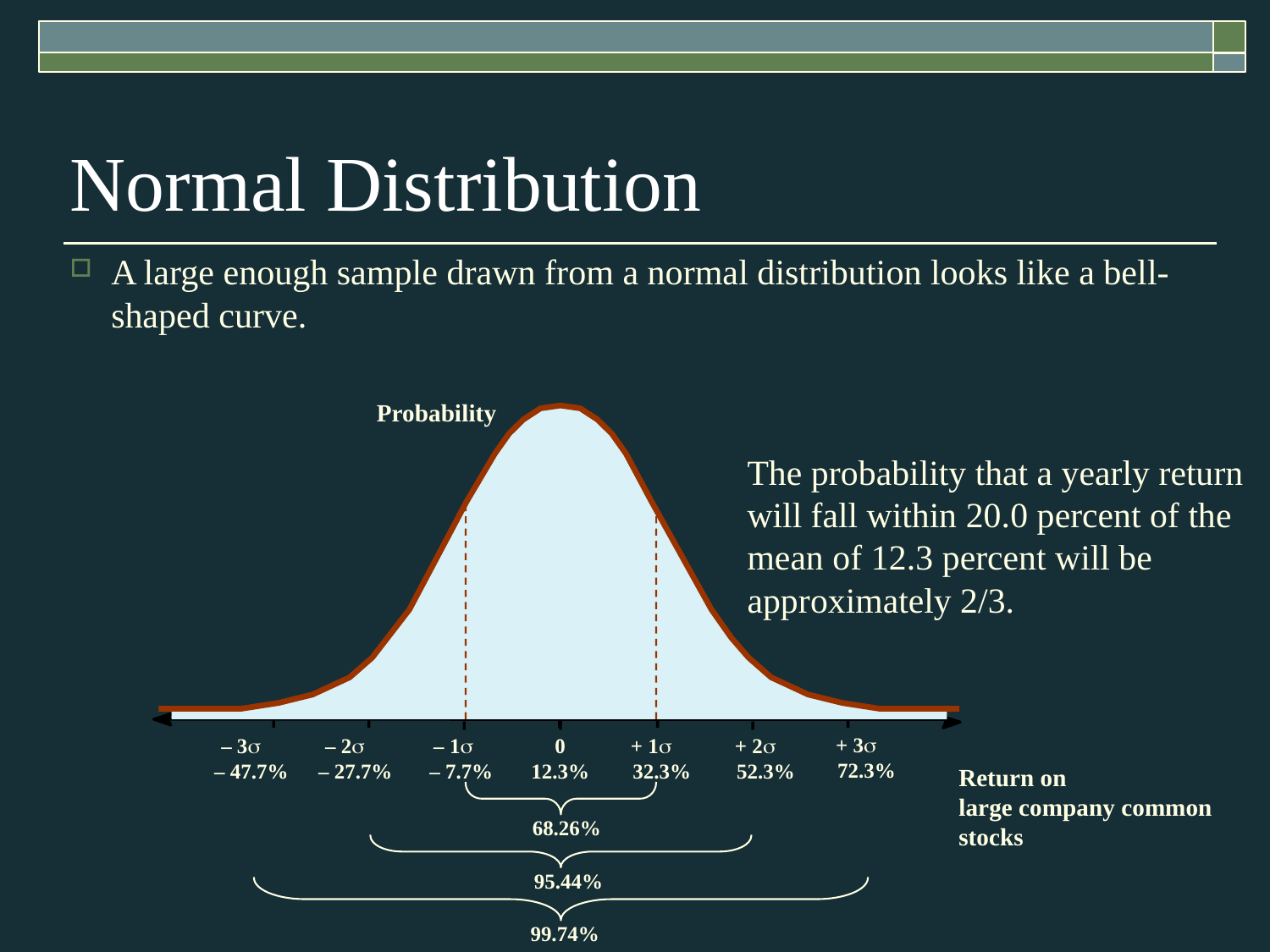

Normal Distribution
A large enough sample drawn from a normal distribution looks like a bell-shaped curve.
Probability

The probability that a yearly return will fall within 20.0 percent of the mean of 12.3 percent will be approximately 2/3.

+ 3σ
72.3%
– 3σ
– 47.7%
– 2σ
– 27.7%
– 1σ
– 7.7%
0
12.3%
+ 1σ
32.3%
+ 2σ
52.3%
Return on
large company common
stocks
68.26%
95.44%
22
 99.74%